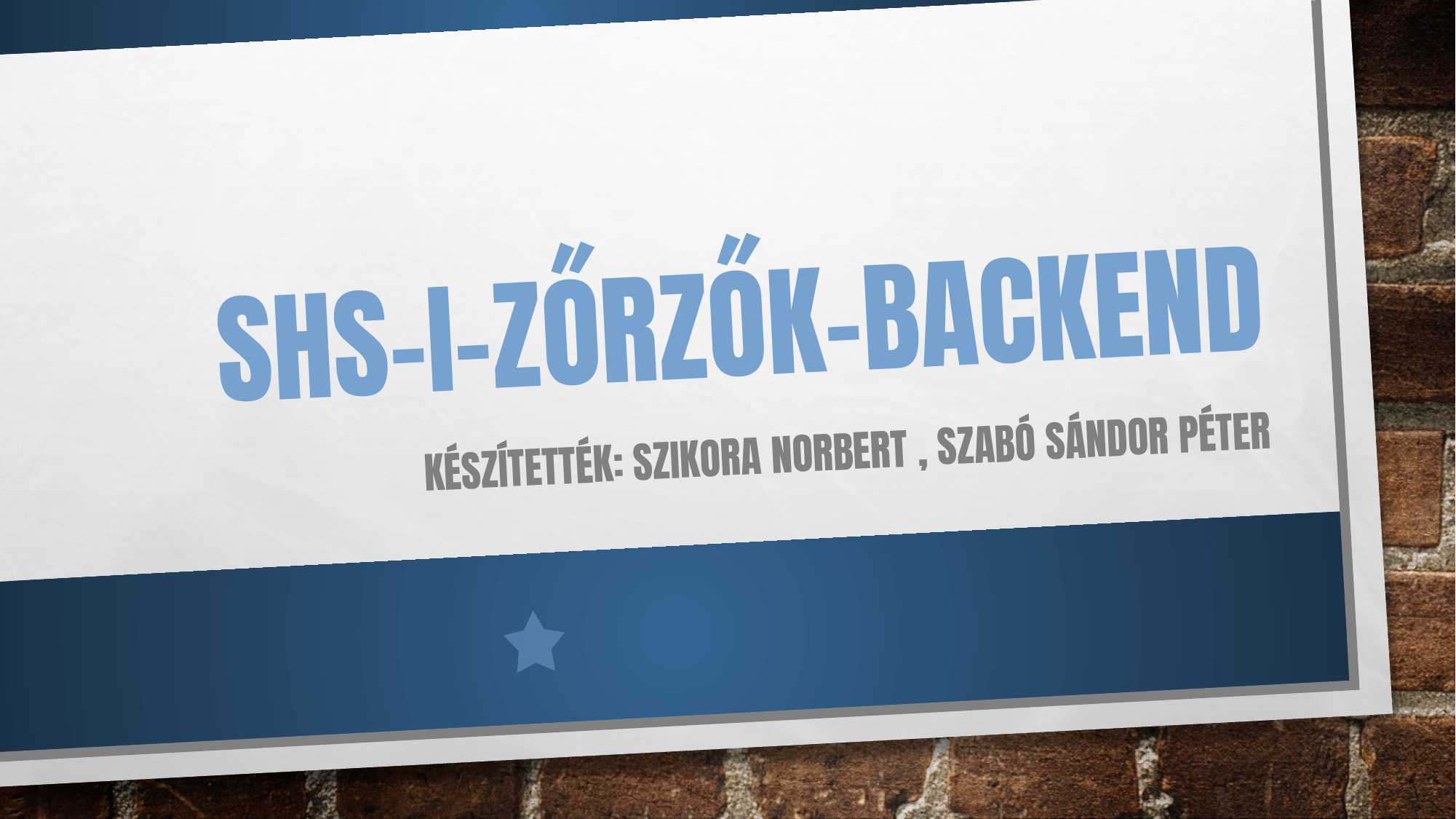

# SHS-i-zőrzők-backend
Készítették: Szikora Norbert , Szabó Sándor Péter